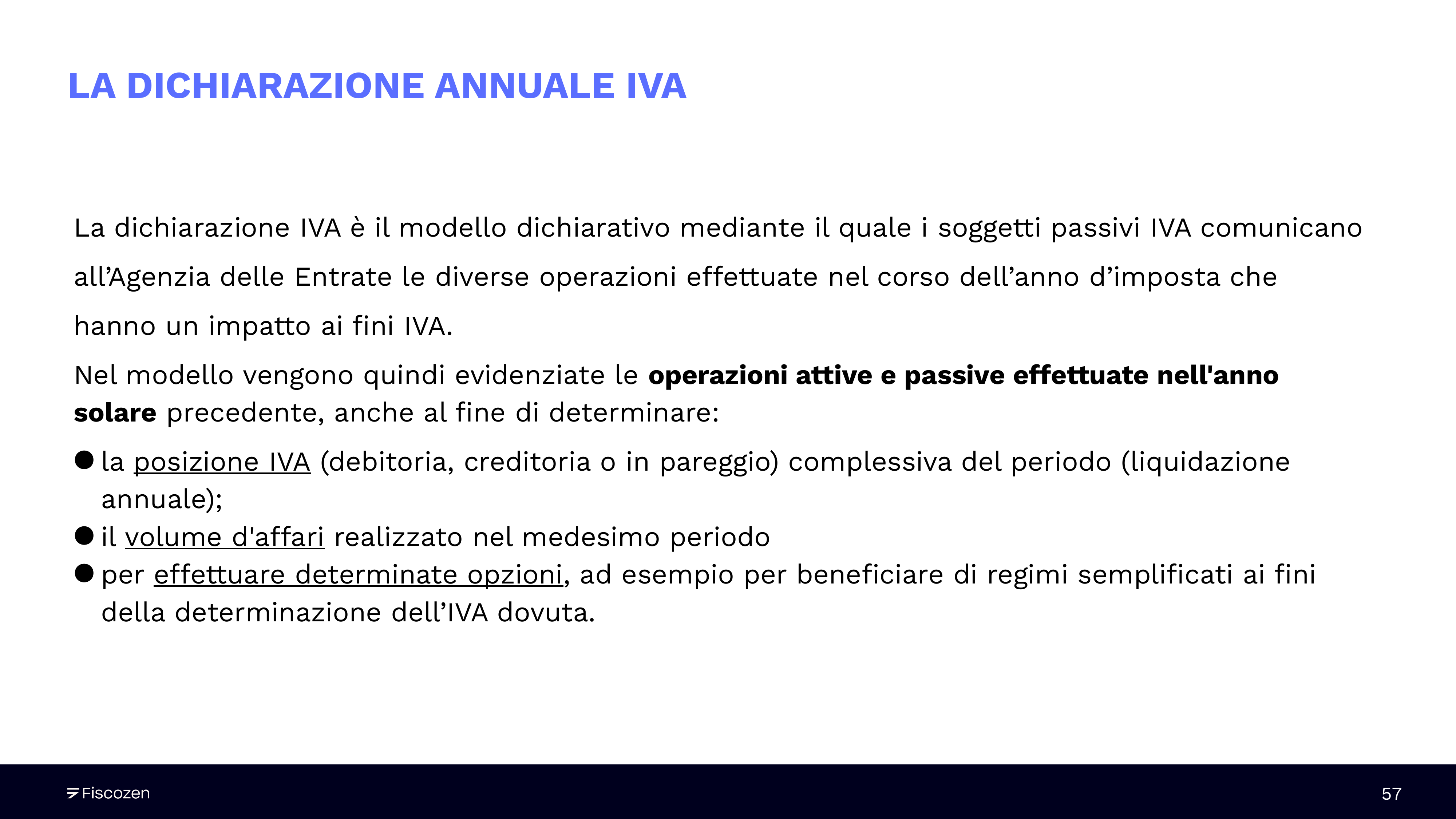

# LA DICHIARAZIONE ANNUALE IVA

La dichiarazione IVA è il modello dichiarativo mediante il quale i soggetti passivi IVA comunicano all’Agenzia delle Entrate le diverse operazioni effettuate nel corso dell’anno d’imposta che hanno un impatto ai fini IVA.
Nel modello vengono quindi evidenziate le operazioni attive e passive effettuate nell'anno solare precedente, anche al fine di determinare:
la posizione IVA (debitoria, creditoria o in pareggio) complessiva del periodo (liquidazione annuale);
il volume d'affari realizzato nel medesimo periodo
per effettuare determinate opzioni, ad esempio per beneficiare di regimi semplificati ai fini della determinazione dell’IVA dovuta.
57